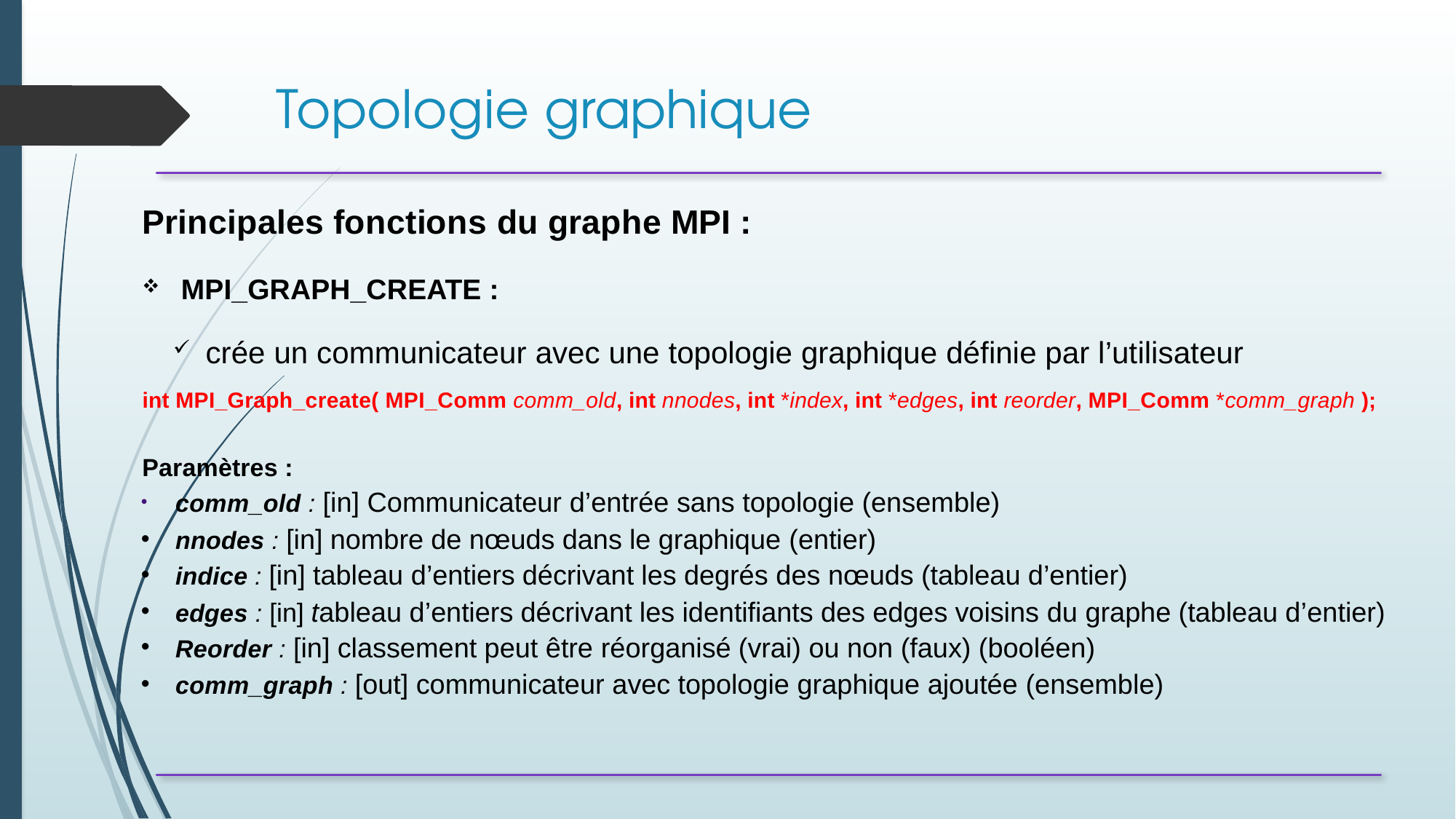

# Topologie graphique
Principales fonctions du graphe MPI :
MPI_GRAPH_CREATE :
crée un communicateur avec une topologie graphique définie par l’utilisateur
int MPI_Graph_create( MPI_Comm comm_old, int nnodes, int *index, int *edges, int reorder, MPI_Comm *comm_graph );

Paramètres :
comm_old : [in] Communicateur d’entrée sans topologie (ensemble)
nnodes : [in] nombre de nœuds dans le graphique (entier)
indice : [in] tableau d’entiers décrivant les degrés des nœuds (tableau d’entier)
edges : [in] tableau d’entiers décrivant les identifiants des edges voisins du graphe (tableau d’entier)
Reorder : [in] classement peut être réorganisé (vrai) ou non (faux) (booléen)
comm_graph : [out] communicateur avec topologie graphique ajoutée (ensemble)